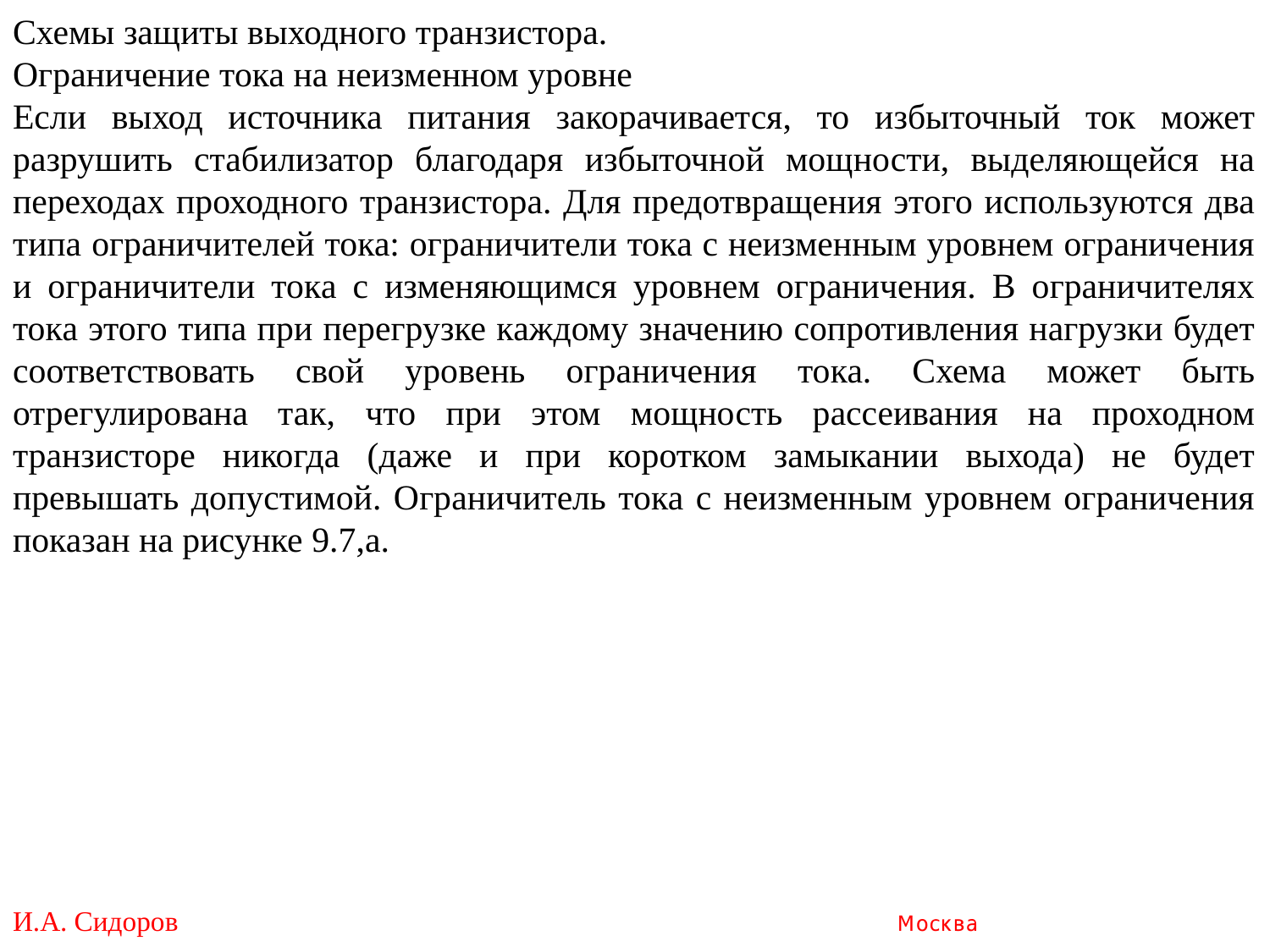

Схемы защиты выходного транзистора.
Ограничение тока на неизменном уровне
Если выход источника питания закорачивается, то избыточный ток может разрушить стабилизатор благодаря избыточной мощности, выделяющейся на переходах проходного транзистора. Для предотвращения этого используются два типа ограничителей тока: ограничители тока с неизменным уровнем ограничения и ограничители тока с изменяющимся уровнем ограничения. В ограничителях тока этого типа при перегрузке каждому значению сопротивления нагрузки будет соответствовать свой уровень ограничения тока. Схема может быть отрегулирована так, что при этом мощность рассеивания на проходном транзисторе никогда (даже и при коротком замыкании выхода) не будет превышать допустимой. Ограничитель тока с неизменным уровнем ограничения показан на рисунке 9.7,а.

И.А. Сидоров                                                                                                       Москва